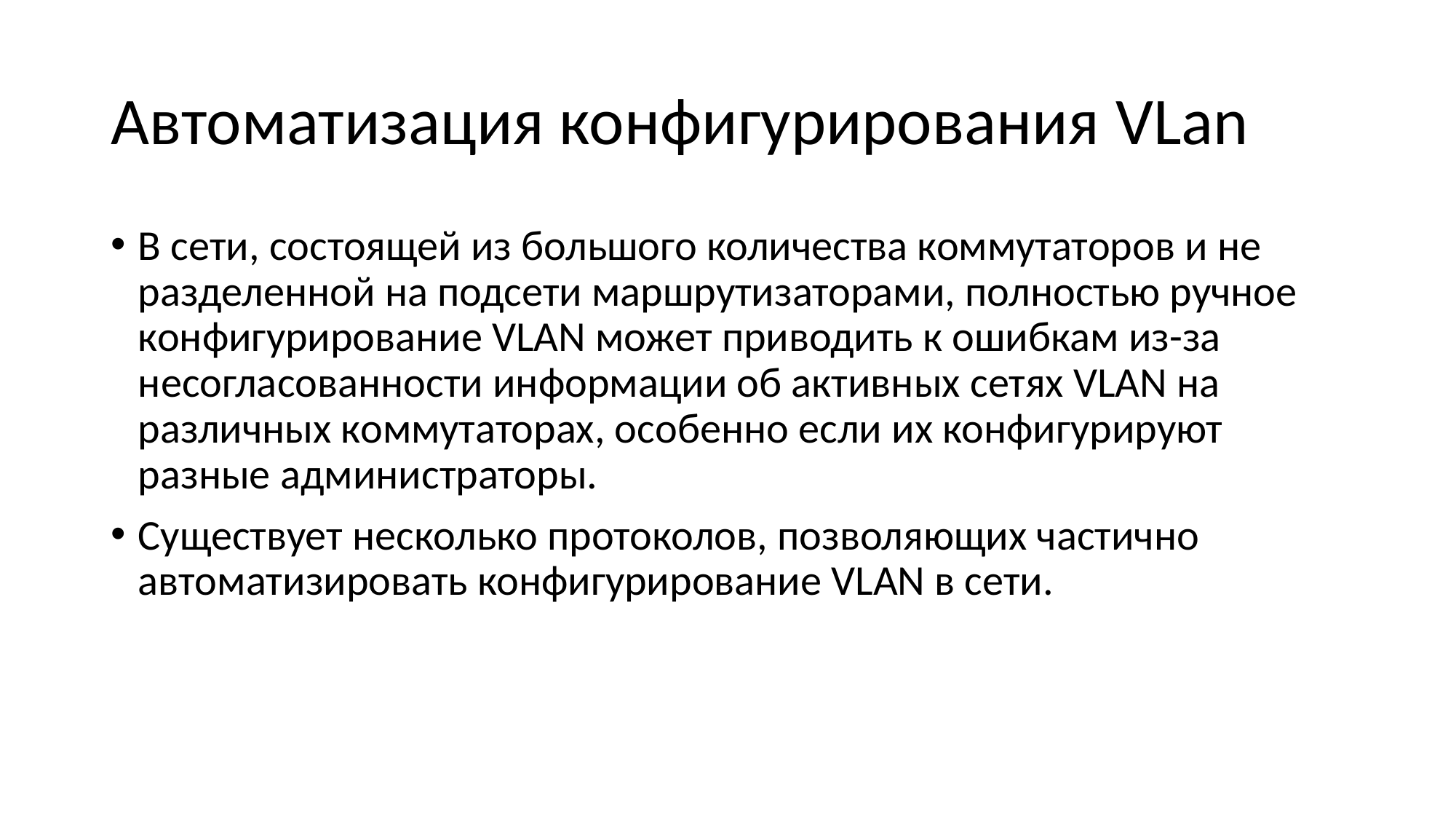

# Автоматизация конфигурирования VLan
В сети, состоящей из большого количества коммутаторов и не разделенной на подсети маршрутизаторами, полностью ручное конфигурирование VLAN может приводить к ошибкам из-за несогласованности информации об активных сетях VLAN на различных коммутаторах, особенно если их конфигурируют разные администраторы.
Существует несколько протоколов, позволяющих частично автоматизировать конфигурирование VLAN в сети.